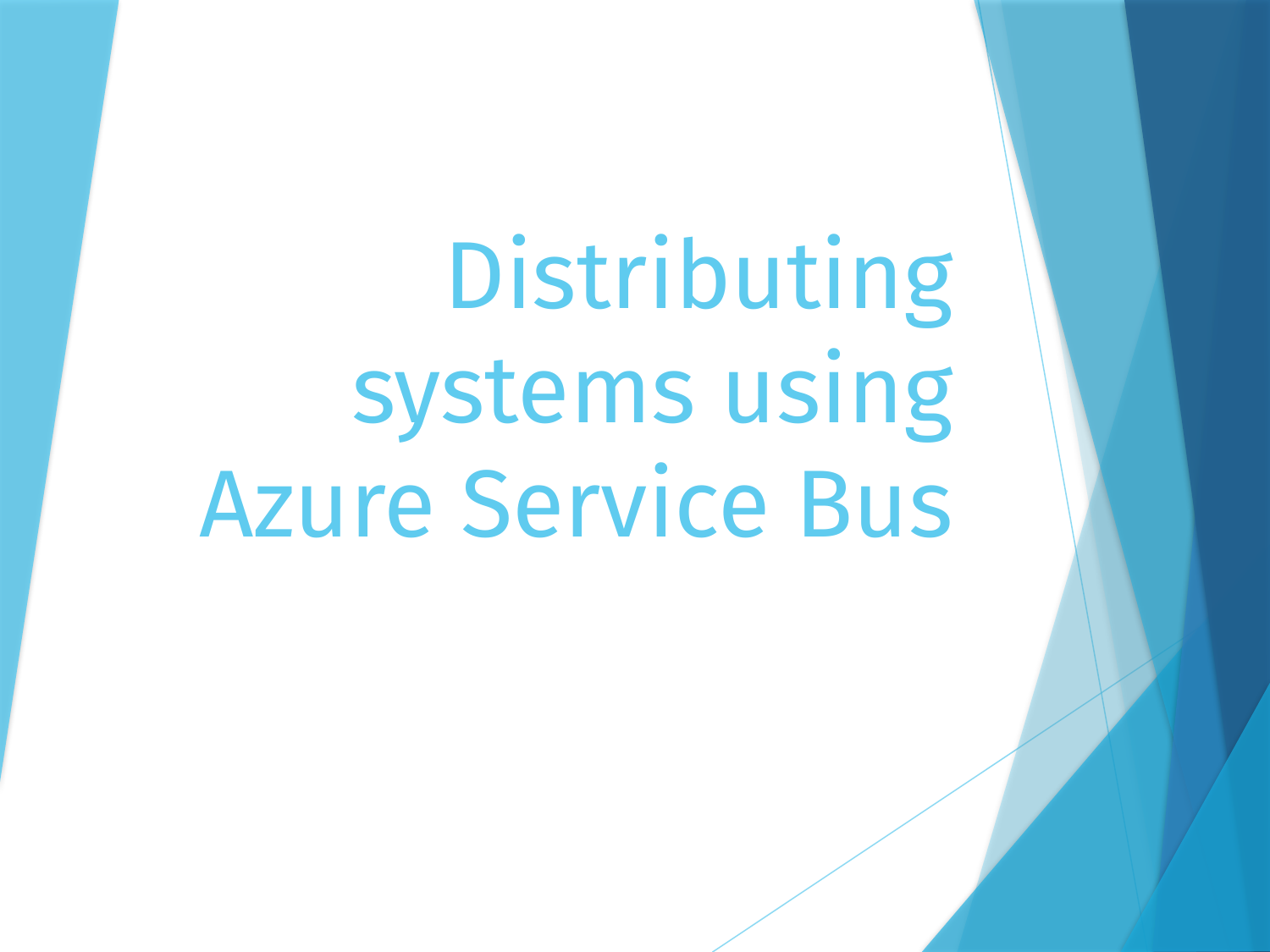

# Distributing systems using Azure Service Bus